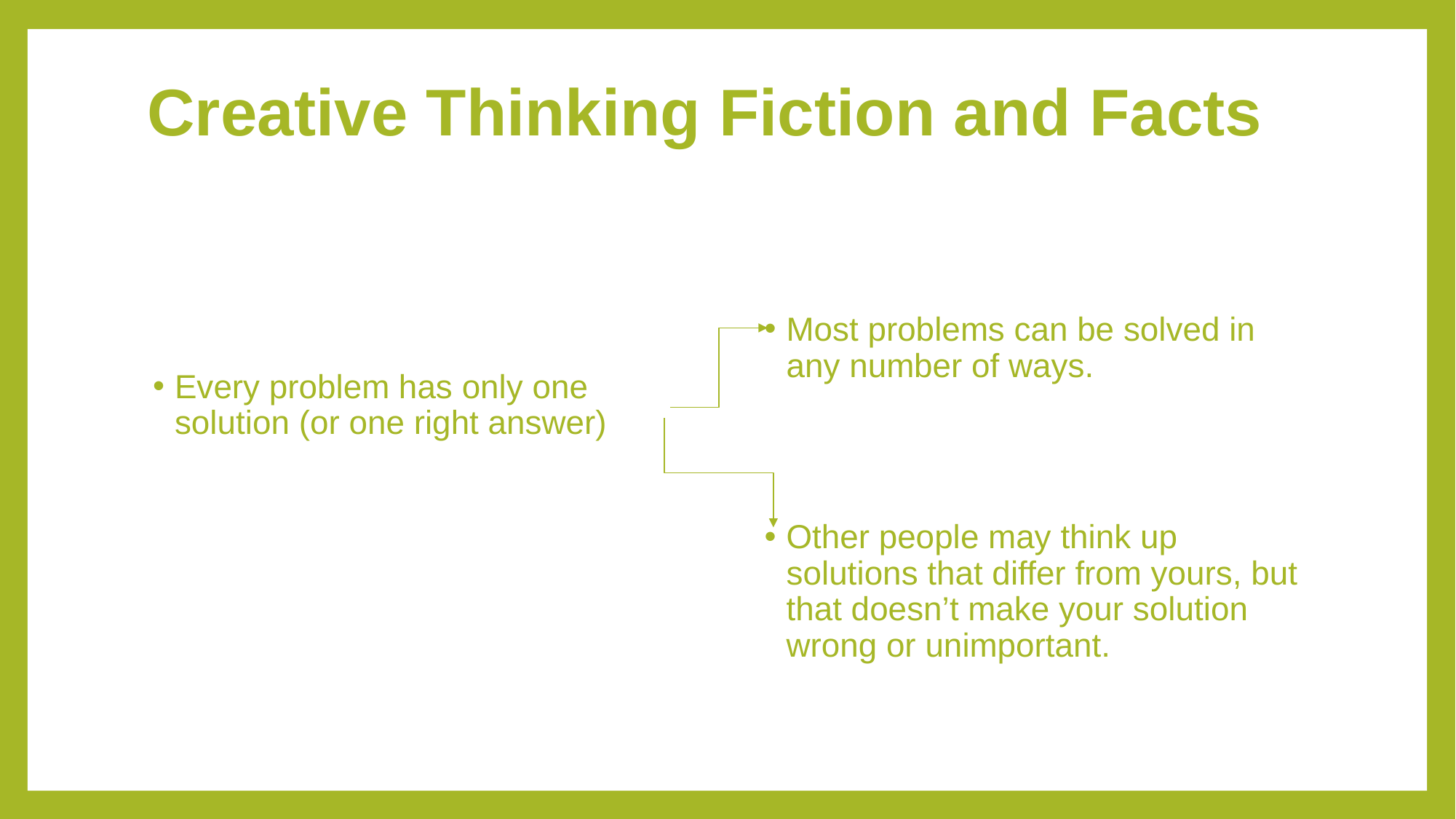

# Creative Thinking Fiction and Facts

Every problem has only one solution (or one right answer)

Most problems can be solved in any number of ways.

Other people may think up solutions that differ from yours, but that doesn’t make your solution wrong or unimportant.